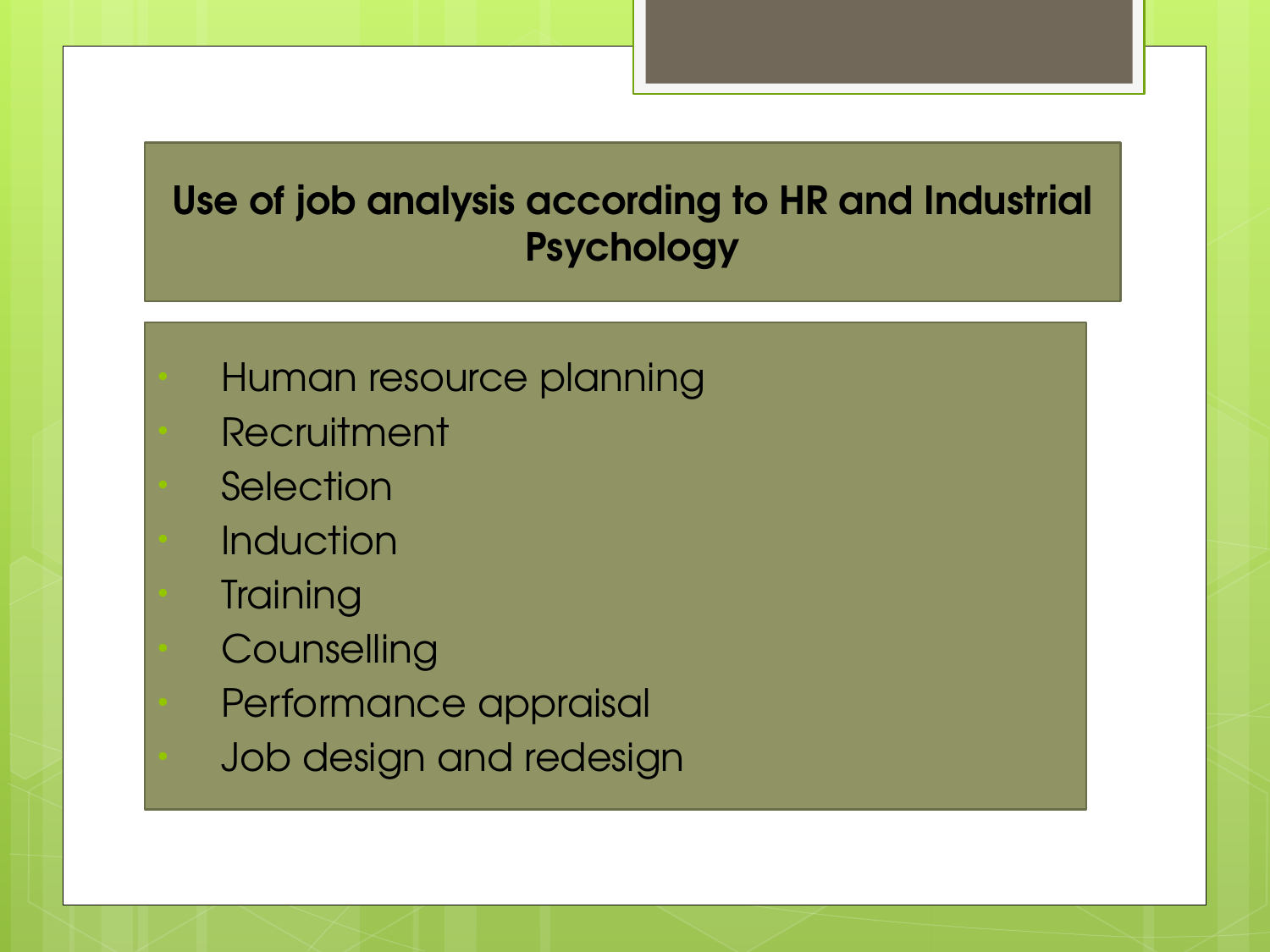

# Use of job analysis according to HR and Industrial Psychology
Human resource planning
Recruitment
Selection
Induction
Training
Counselling
Performance appraisal
Job design and redesign